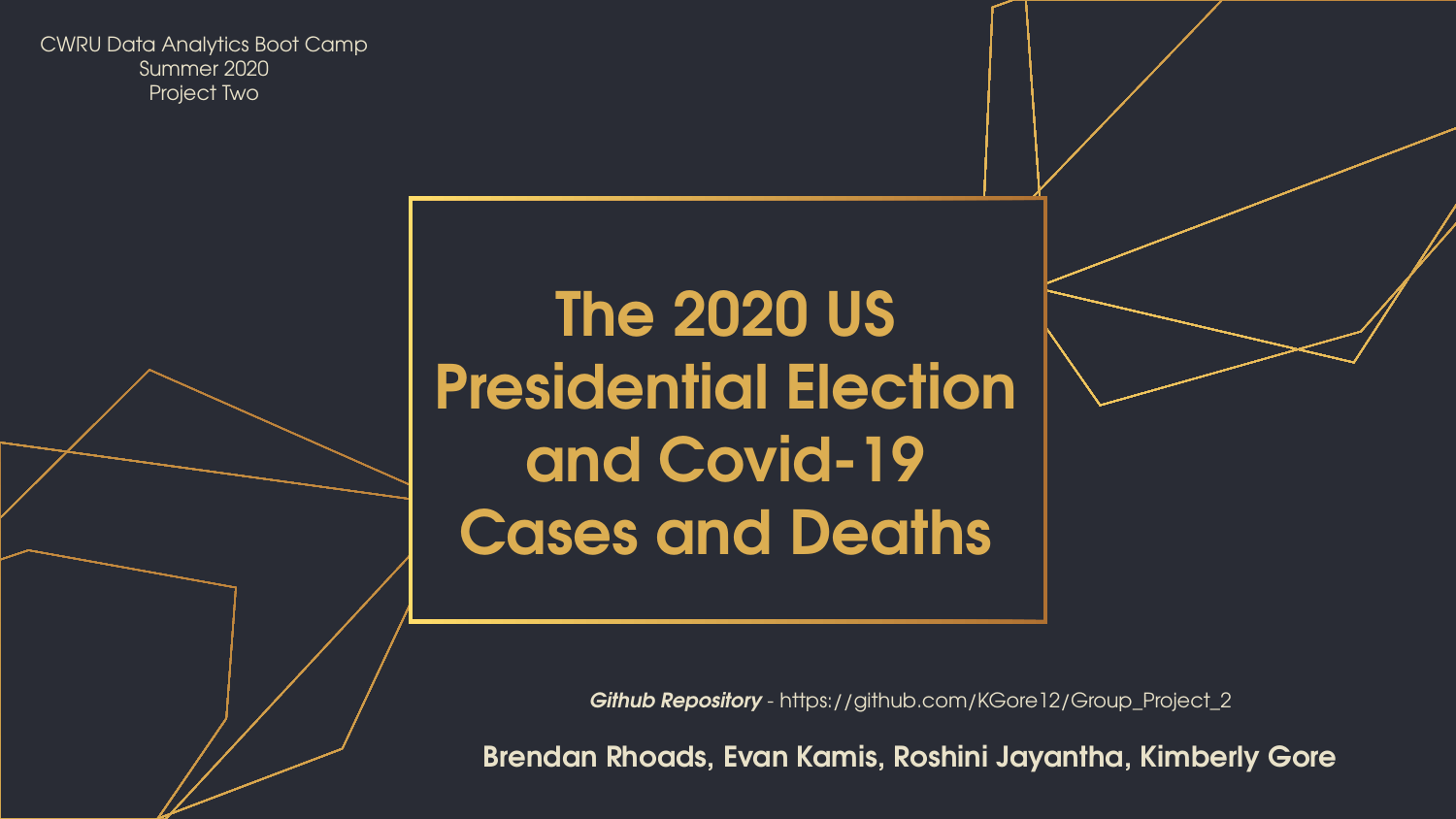

CWRU Data Analytics Boot Camp
Summer 2020
Project Two
# The 2020 US Presidential Election and Covid-19 Cases and Deaths
Github Repository - https://github.com/KGore12/Group_Project_2
Brendan Rhoads, Evan Kamis, Roshini Jayantha, Kimberly Gore